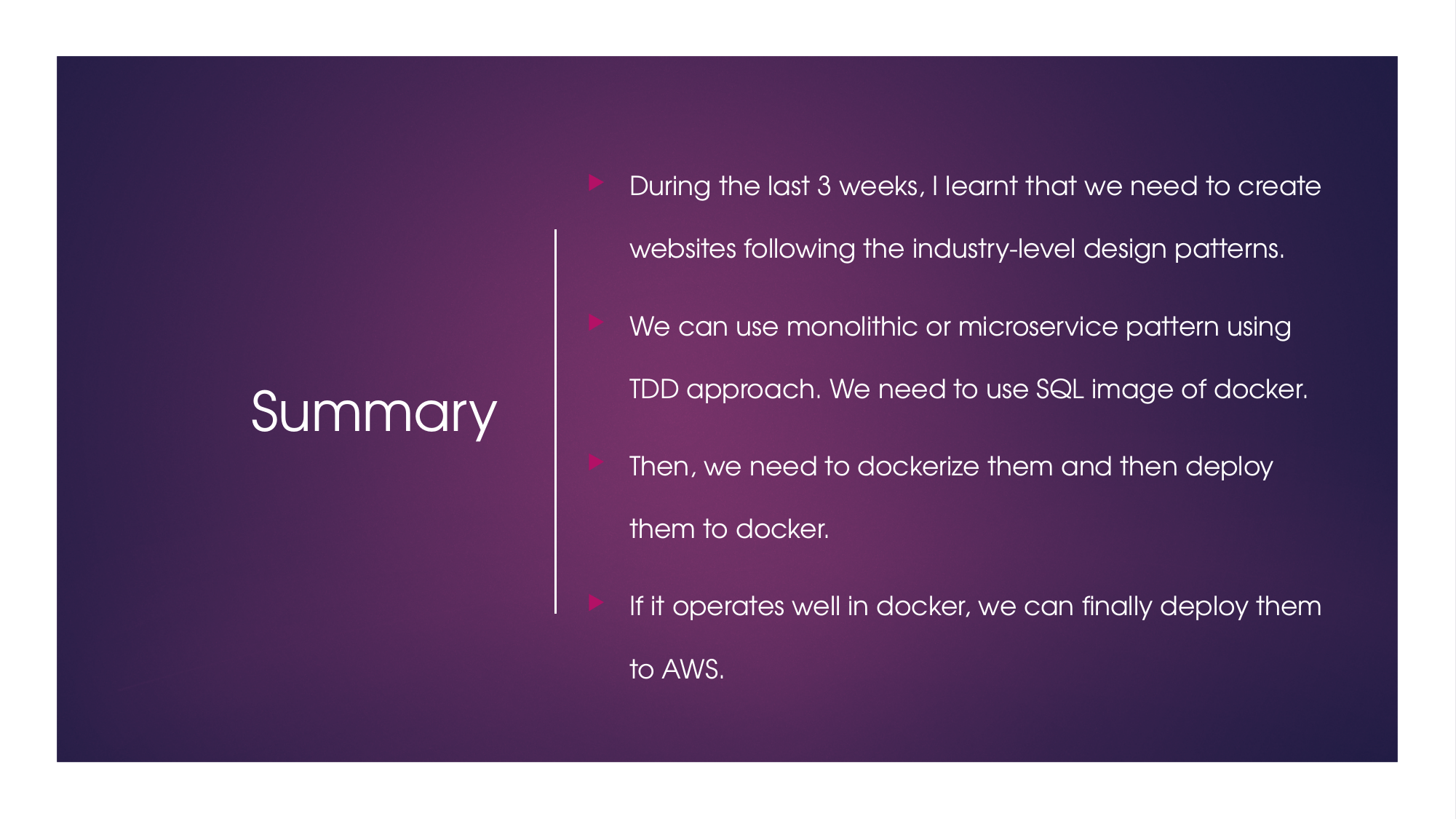

During the last 3 weeks, I learnt that we need to create websites following the industry-level design patterns.
We can use monolithic or microservice pattern using TDD approach. We need to use SQL image of docker.
Then, we need to dockerize them and then deploy them to docker.
If it operates well in docker, we can finally deploy them to AWS.
# Summary